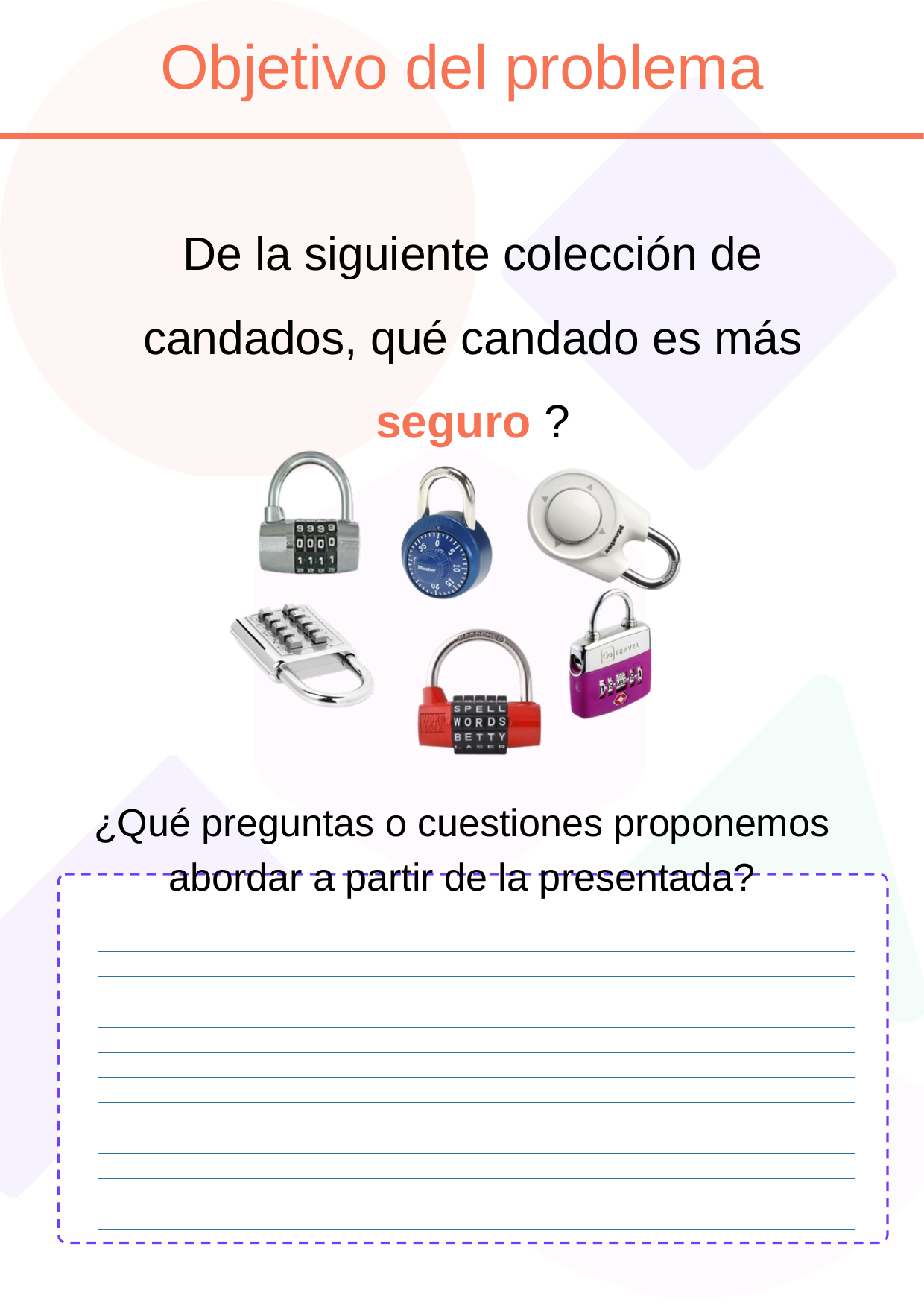

Objetivo del problema

De la siguiente colección de candados, qué candado es más seguro ?

¿Qué preguntas o cuestiones proponemos abordar a partir de la presentada?

|  |
| --- |
|  |
|  |
|  |
|  |
|  |
|  |
|  |
|  |
|  |
|  |
|  |
|  |